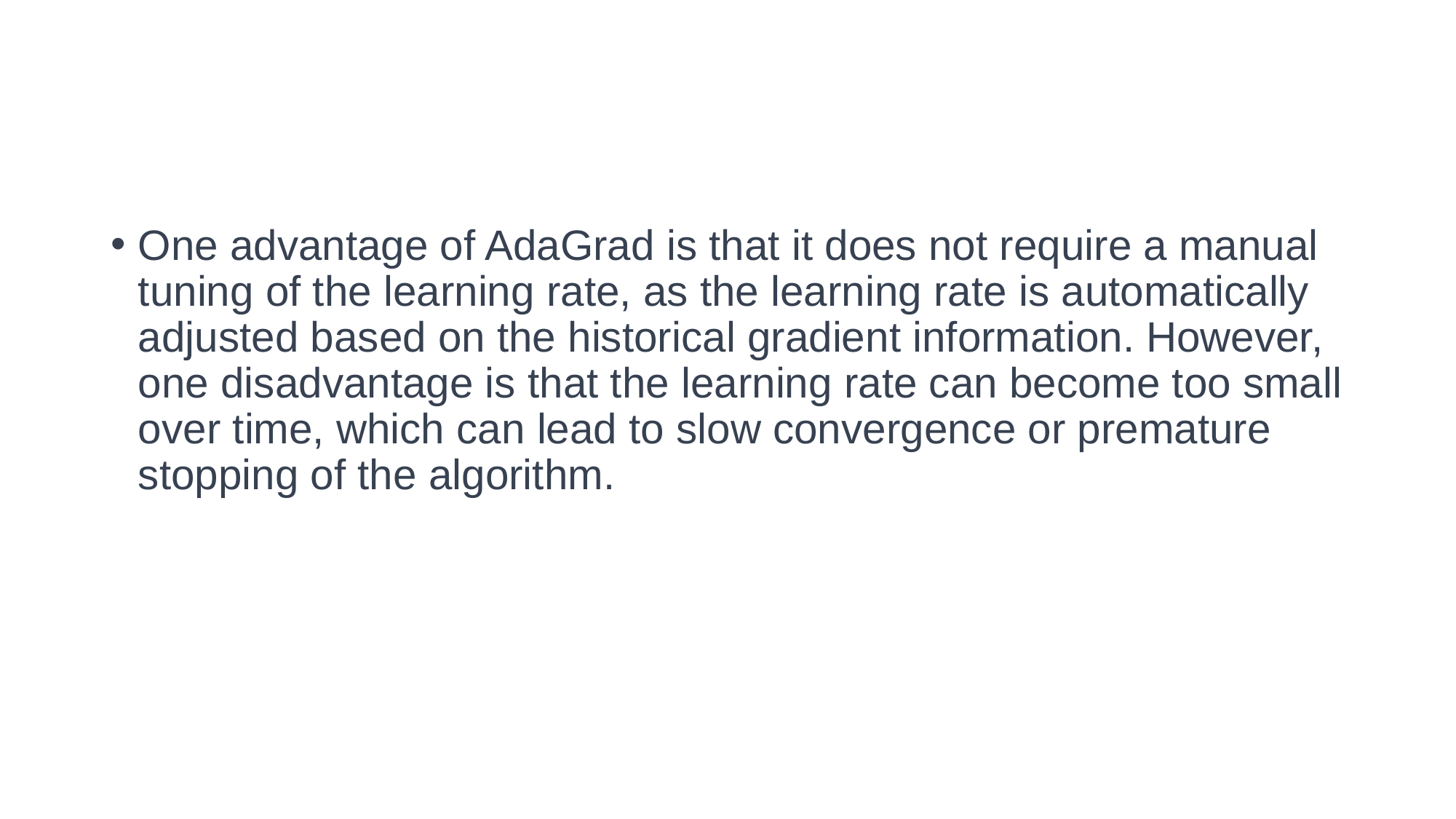

#
One advantage of AdaGrad is that it does not require a manual tuning of the learning rate, as the learning rate is automatically adjusted based on the historical gradient information. However, one disadvantage is that the learning rate can become too small over time, which can lead to slow convergence or premature stopping of the algorithm.